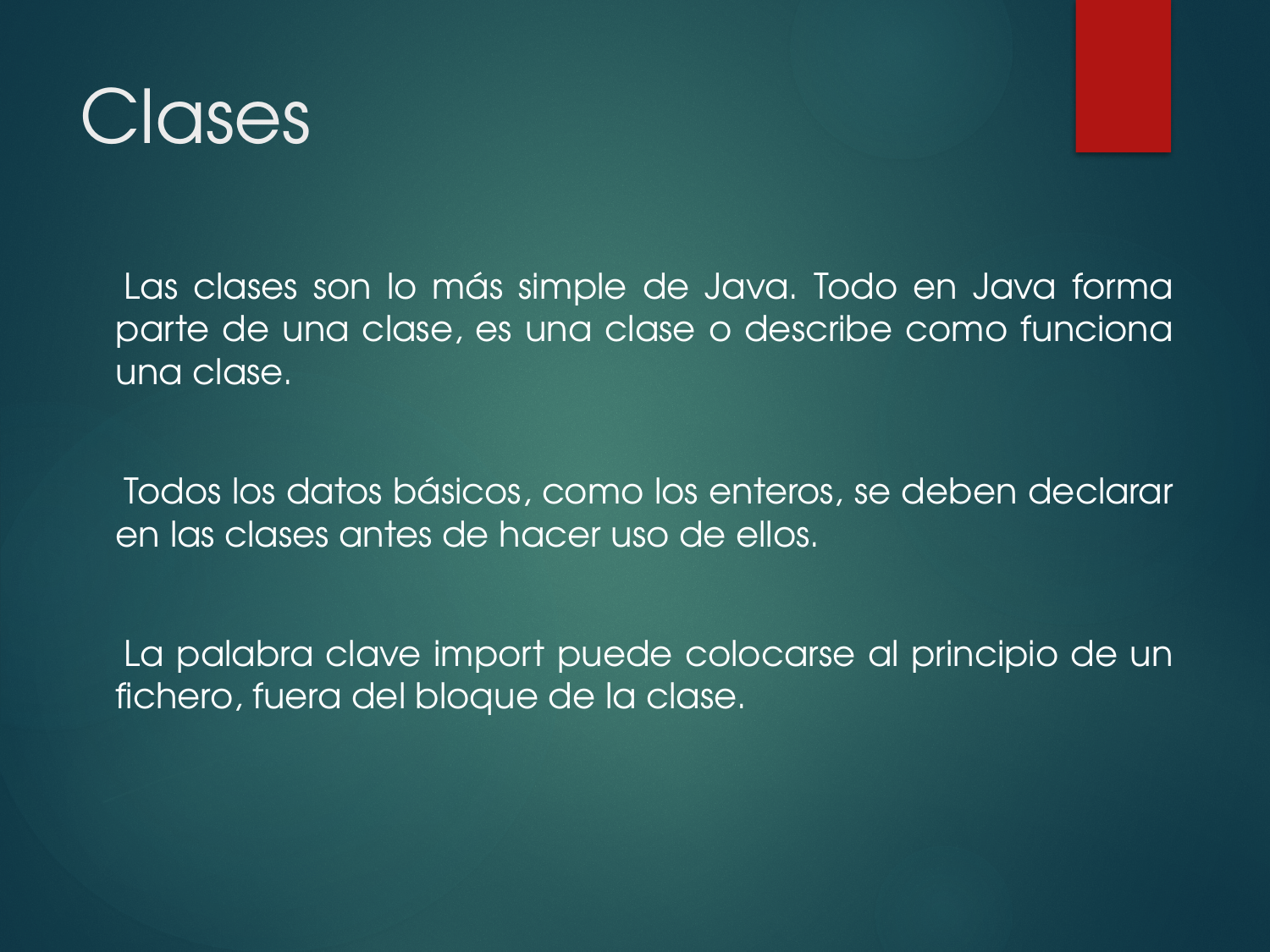

# Clases
Las clases son lo más simple de Java. Todo en Java forma parte de una clase, es una clase o describe como funciona una clase.

Todos los datos básicos, como los enteros, se deben declarar en las clases antes de hacer uso de ellos.

La palabra clave import puede colocarse al principio de un fichero, fuera del bloque de la clase.